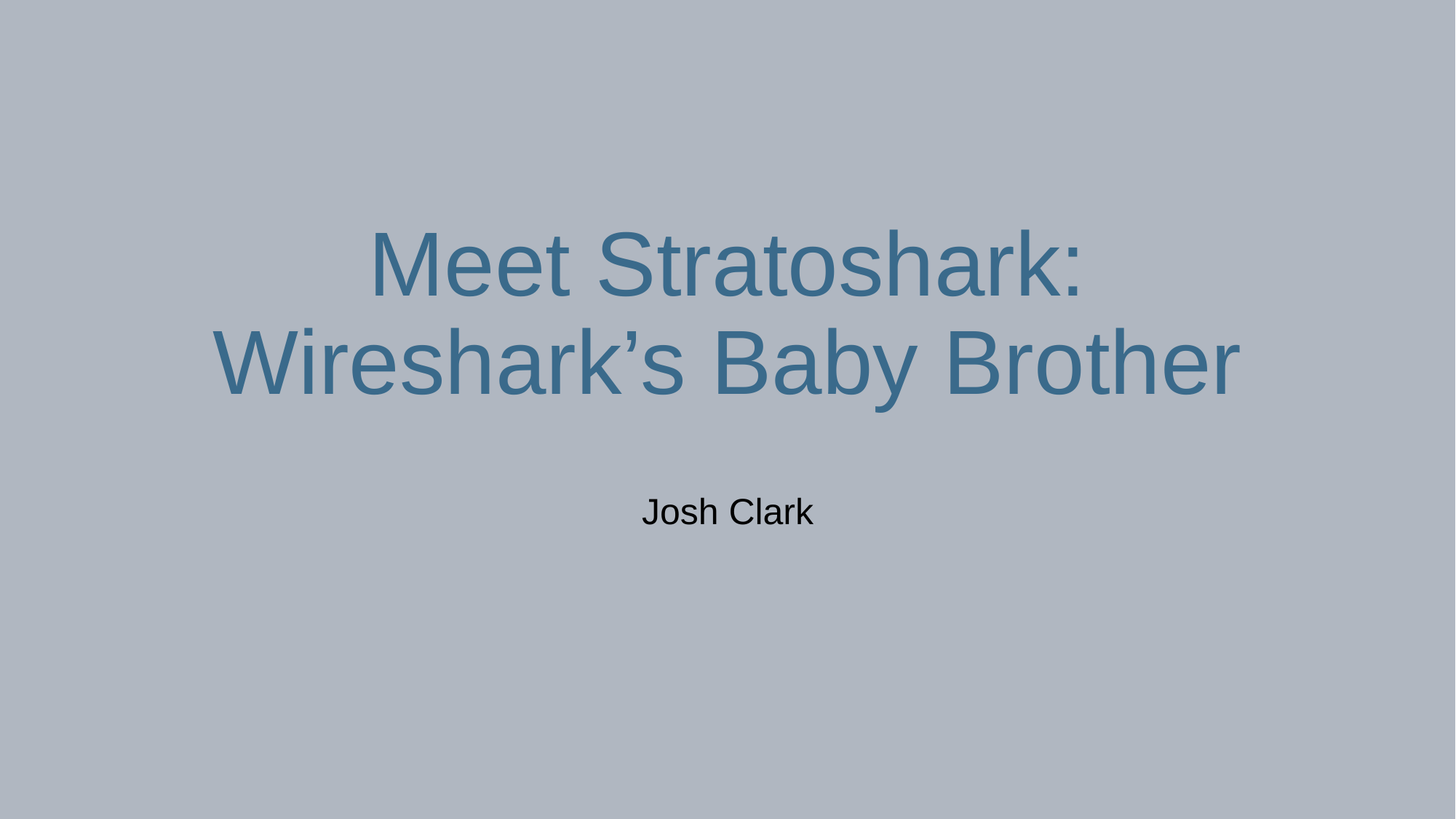

# Meet Stratoshark: Wireshark’s Baby Brother
Josh Clark